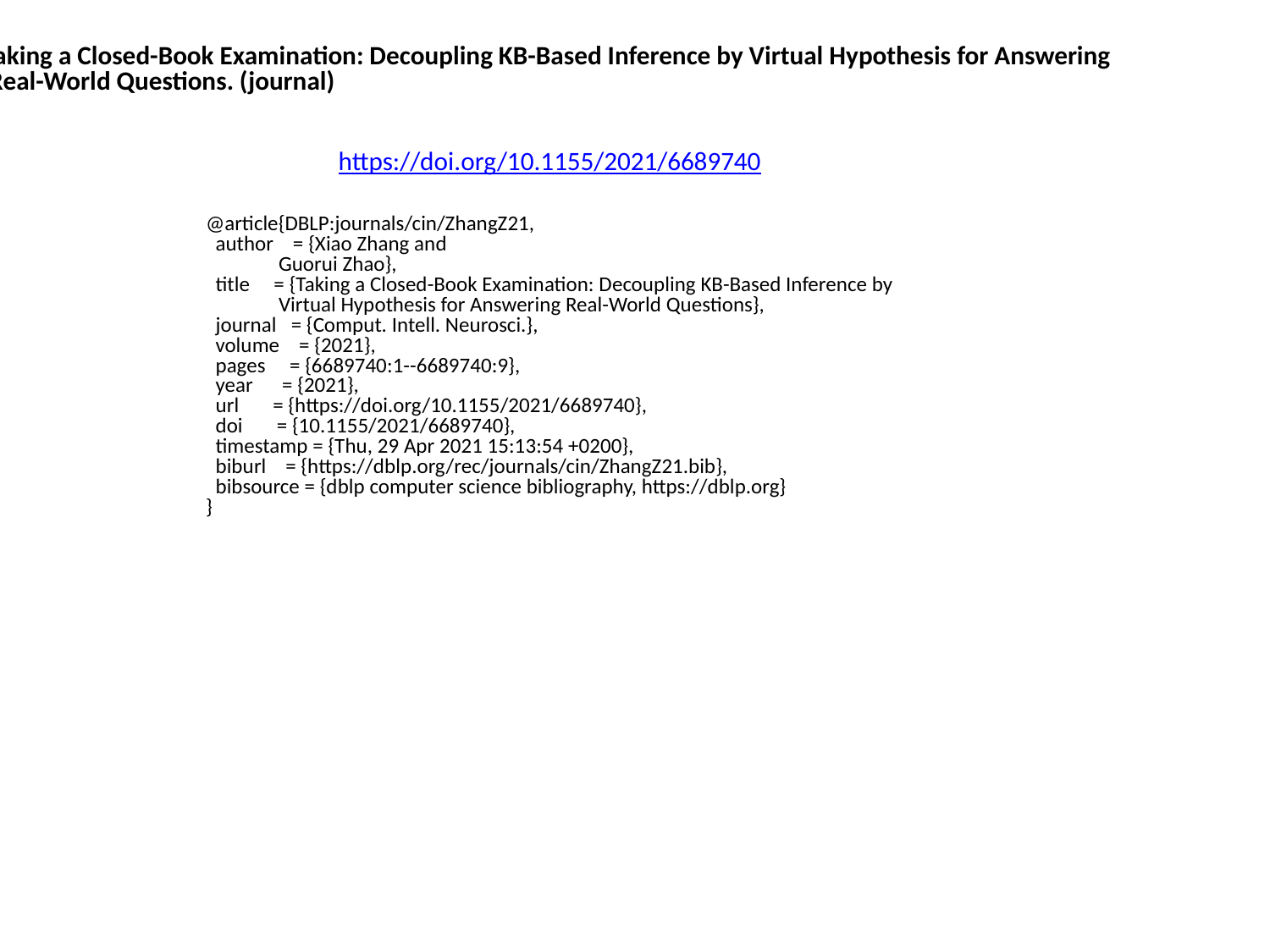

Taking a Closed-Book Examination: Decoupling KB-Based Inference by Virtual Hypothesis for Answering
 Real-World Questions. (journal)

https://doi.org/10.1155/2021/6689740

@article{DBLP:journals/cin/ZhangZ21,
  author    = {Xiao Zhang and
               Guorui Zhao},
  title     = {Taking a Closed-Book Examination: Decoupling KB-Based Inference by
               Virtual Hypothesis for Answering Real-World Questions},
  journal   = {Comput. Intell. Neurosci.},
  volume    = {2021},
  pages     = {6689740:1--6689740:9},
  year      = {2021},
  url       = {https://doi.org/10.1155/2021/6689740},
  doi       = {10.1155/2021/6689740},
  timestamp = {Thu, 29 Apr 2021 15:13:54 +0200},
  biburl    = {https://dblp.org/rec/journals/cin/ZhangZ21.bib},
  bibsource = {dblp computer science bibliography, https://dblp.org}
}